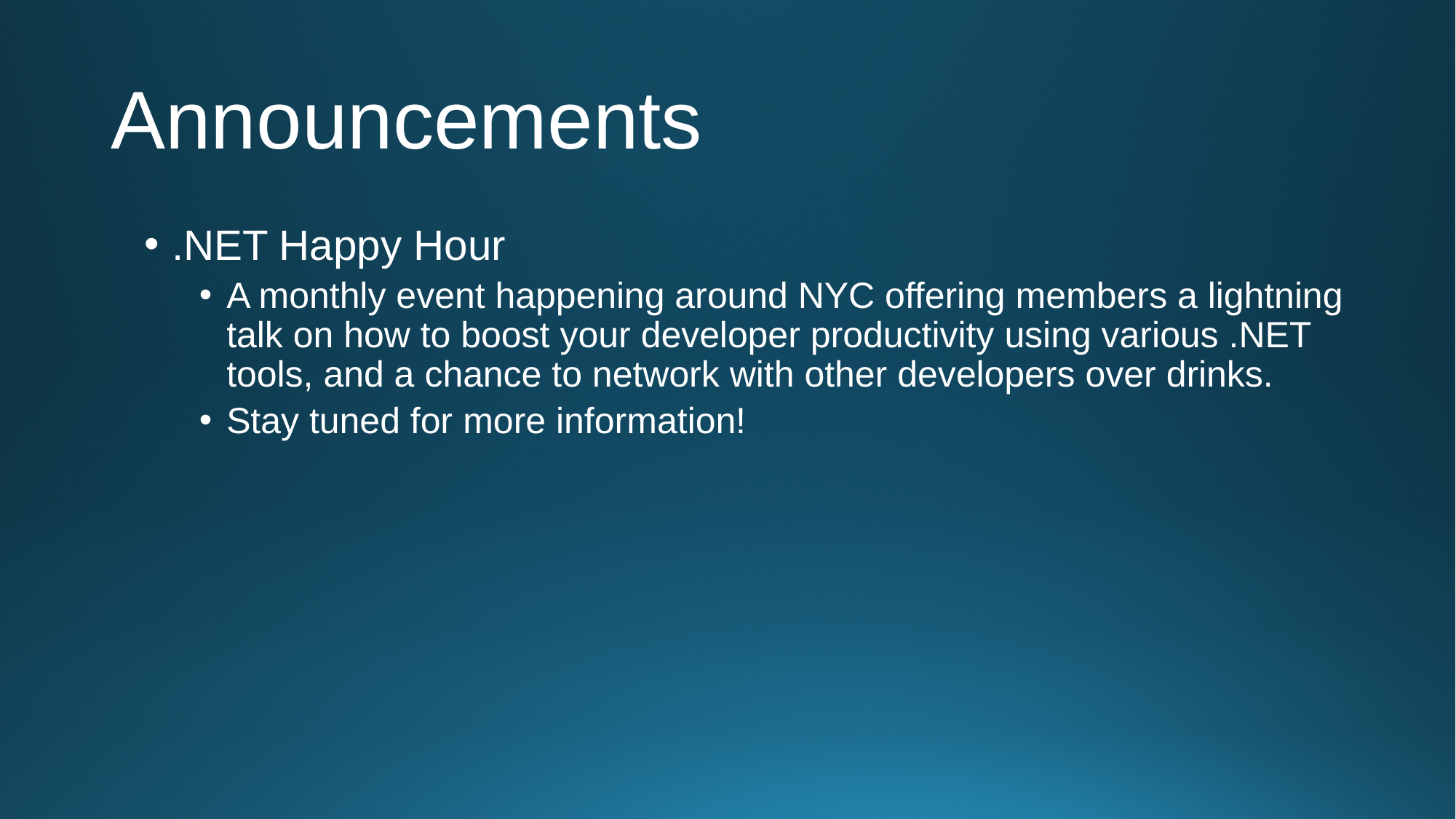

# Announcements
.NET Happy Hour
A monthly event happening around NYC offering members a lightning talk on how to boost your developer productivity using various .NET tools, and a chance to network with other developers over drinks.
Stay tuned for more information!